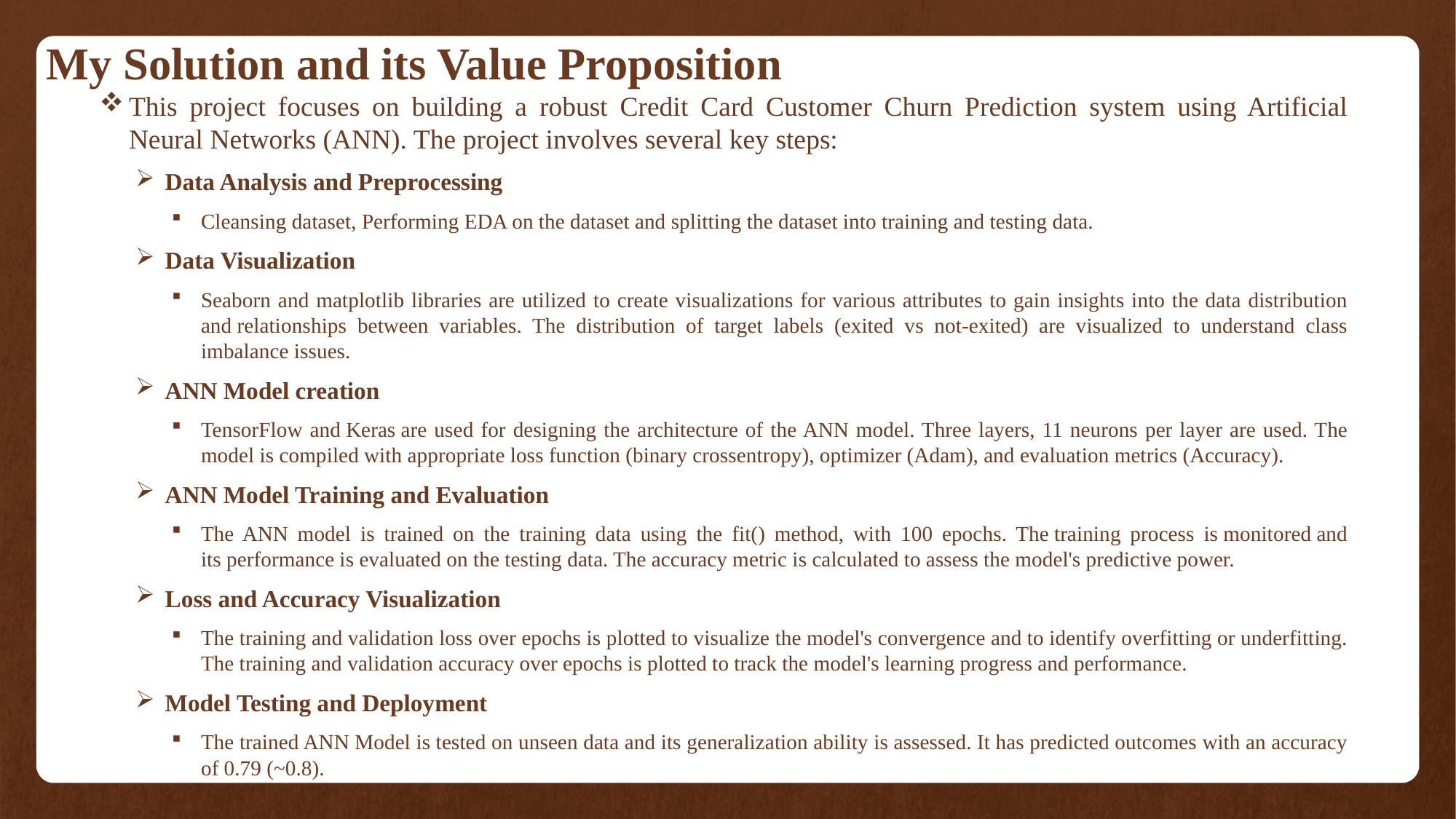

# My Solution and its Value Proposition
This project focuses on building a robust Credit Card Customer Churn Prediction system using Artificial Neural Networks (ANN). The project involves several key steps:
Data Analysis and Preprocessing
Cleansing dataset, Performing EDA on the dataset and splitting the dataset into training and testing data.
Data Visualization
Seaborn and matplotlib libraries are utilized to create visualizations for various attributes to gain insights into the data distribution and relationships between variables. The distribution of target labels (exited vs not-exited) are visualized to understand class imbalance issues.
ANN Model creation
TensorFlow and Keras are used for designing the architecture of the ANN model. Three layers, 11 neurons per layer are used. The model is compiled with appropriate loss function (binary crossentropy), optimizer (Adam), and evaluation metrics (Accuracy).
ANN Model Training and Evaluation
The ANN model is trained on the training data using the fit() method, with 100 epochs. The training process is monitored and its performance is evaluated on the testing data. The accuracy metric is calculated to assess the model's predictive power.
Loss and Accuracy Visualization
The training and validation loss over epochs is plotted to visualize the model's convergence and to identify overfitting or underfitting. The training and validation accuracy over epochs is plotted to track the model's learning progress and performance.
Model Testing and Deployment
The trained ANN Model is tested on unseen data and its generalization ability is assessed. It has predicted outcomes with an accuracy of 0.79 (~0.8).